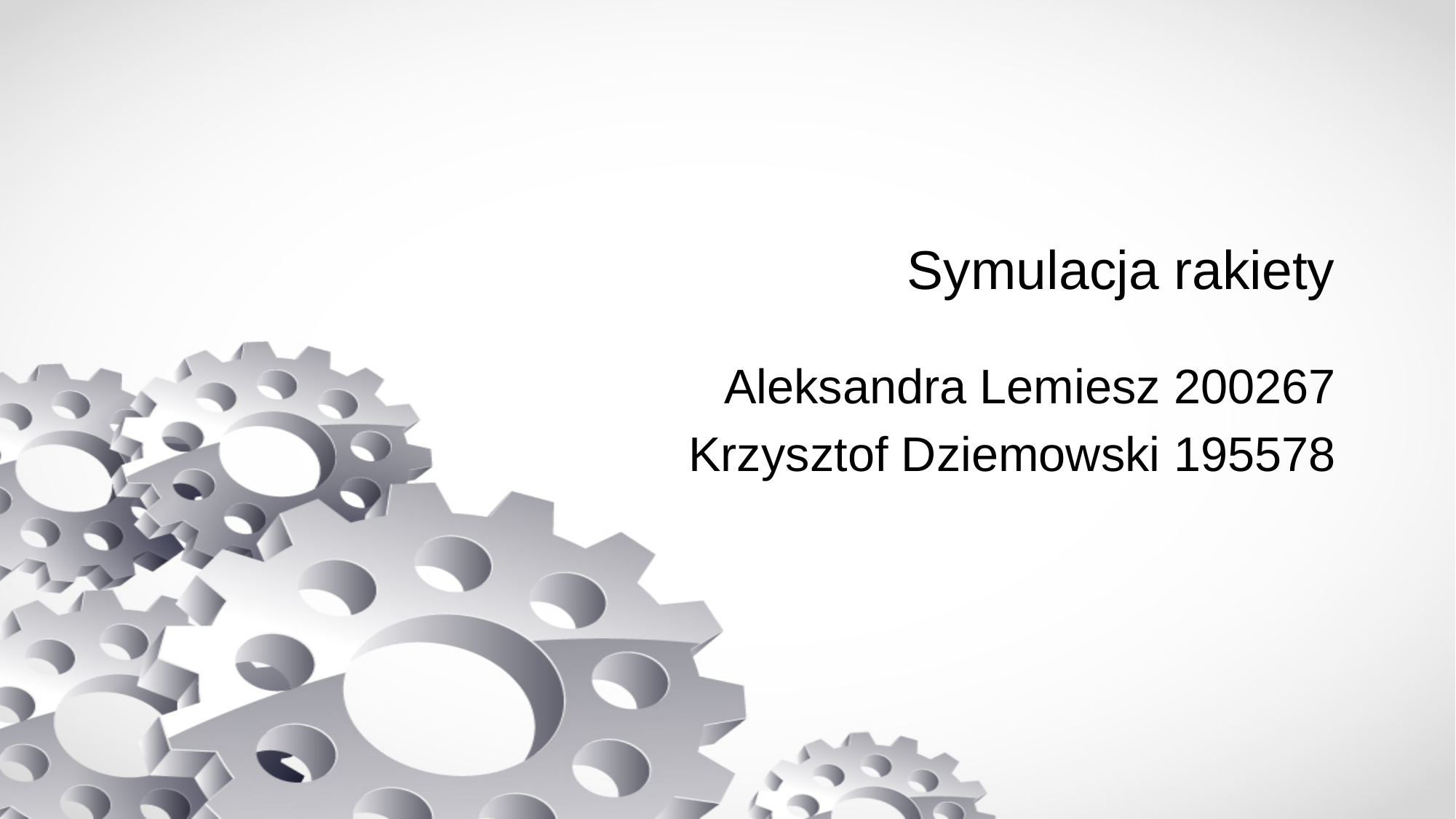

# Symulacja rakiety
Aleksandra Lemiesz 200267
Krzysztof Dziemowski 195578